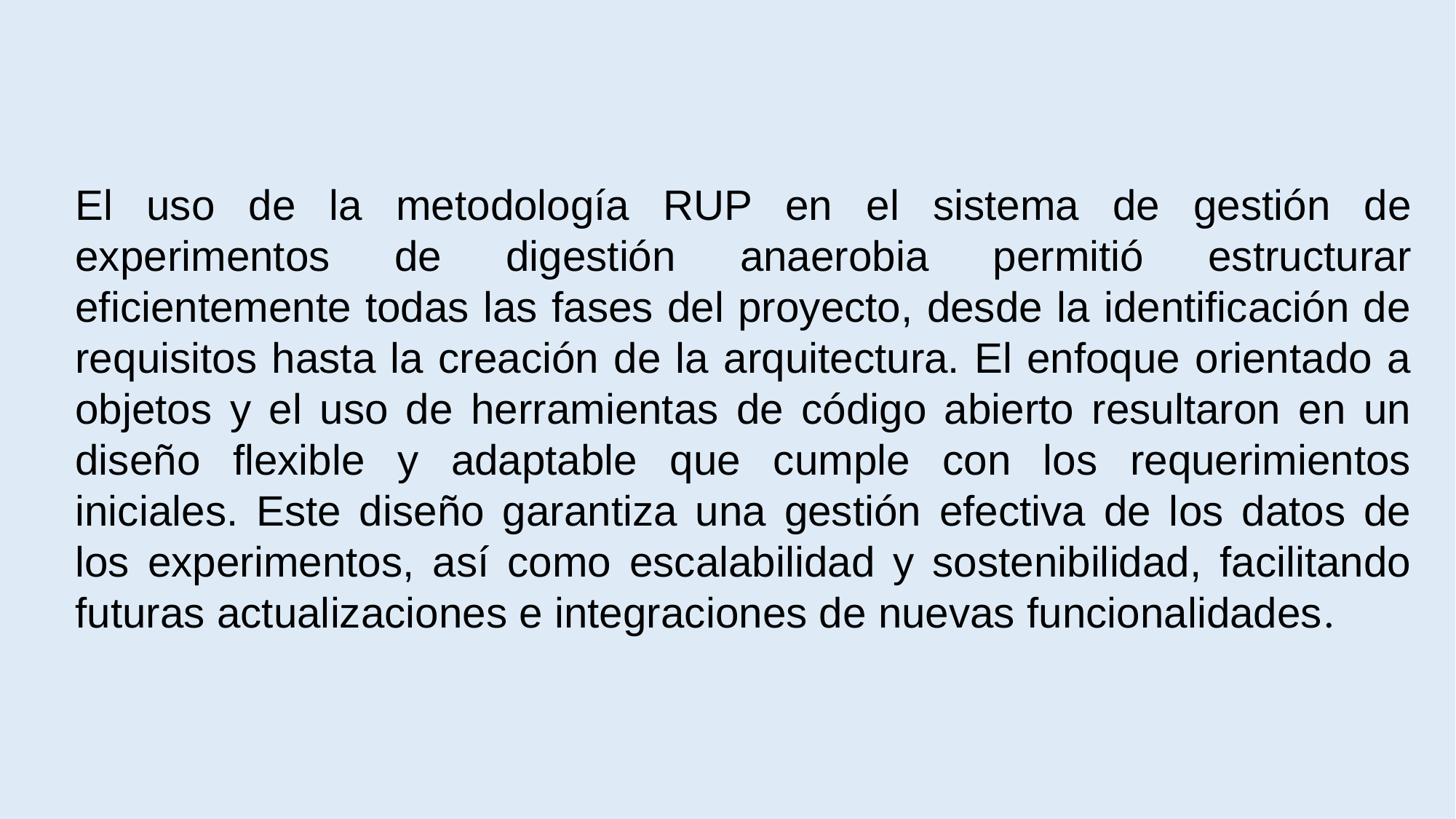

El uso de la metodología RUP en el sistema de gestión de experimentos de digestión anaerobia permitió estructurar eficientemente todas las fases del proyecto, desde la identificación de requisitos hasta la creación de la arquitectura. El enfoque orientado a objetos y el uso de herramientas de código abierto resultaron en un diseño flexible y adaptable que cumple con los requerimientos iniciales. Este diseño garantiza una gestión efectiva de los datos de los experimentos, así como escalabilidad y sostenibilidad, facilitando futuras actualizaciones e integraciones de nuevas funcionalidades.